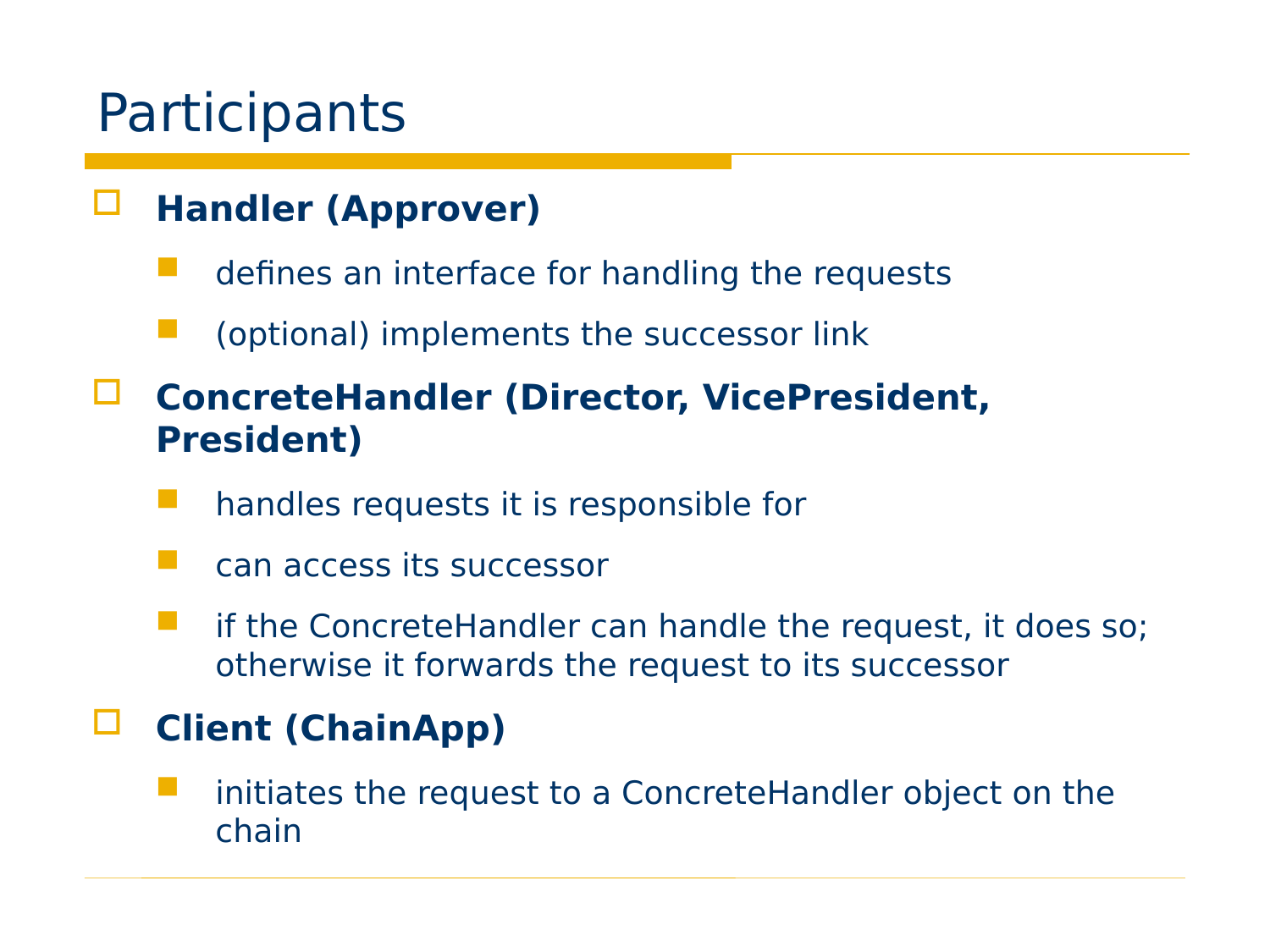

# Participants
Handler (Approver)
defines an interface for handling the requests
(optional) implements the successor link
ConcreteHandler (Director, VicePresident, President)
handles requests it is responsible for
can access its successor
if the ConcreteHandler can handle the request, it does so; otherwise it forwards the request to its successor
Client (ChainApp)
initiates the request to a ConcreteHandler object on the chain